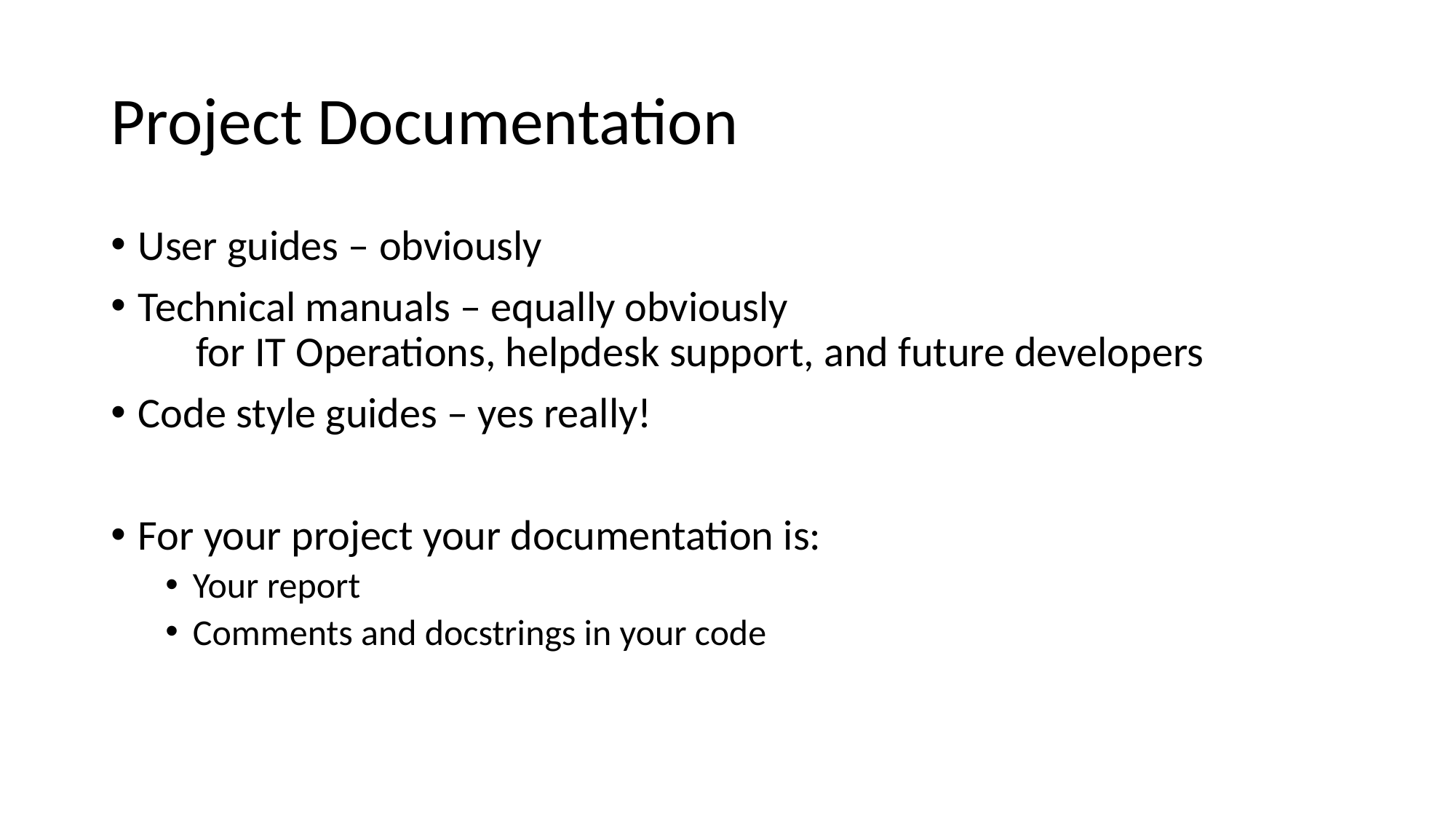

# Project Documentation
User guides – obviously
Technical manuals – equally obviously
      for IT Operations, helpdesk support, and future developers
Code style guides – yes really!

For your project your documentation is:
Your report
Comments and docstrings in your code